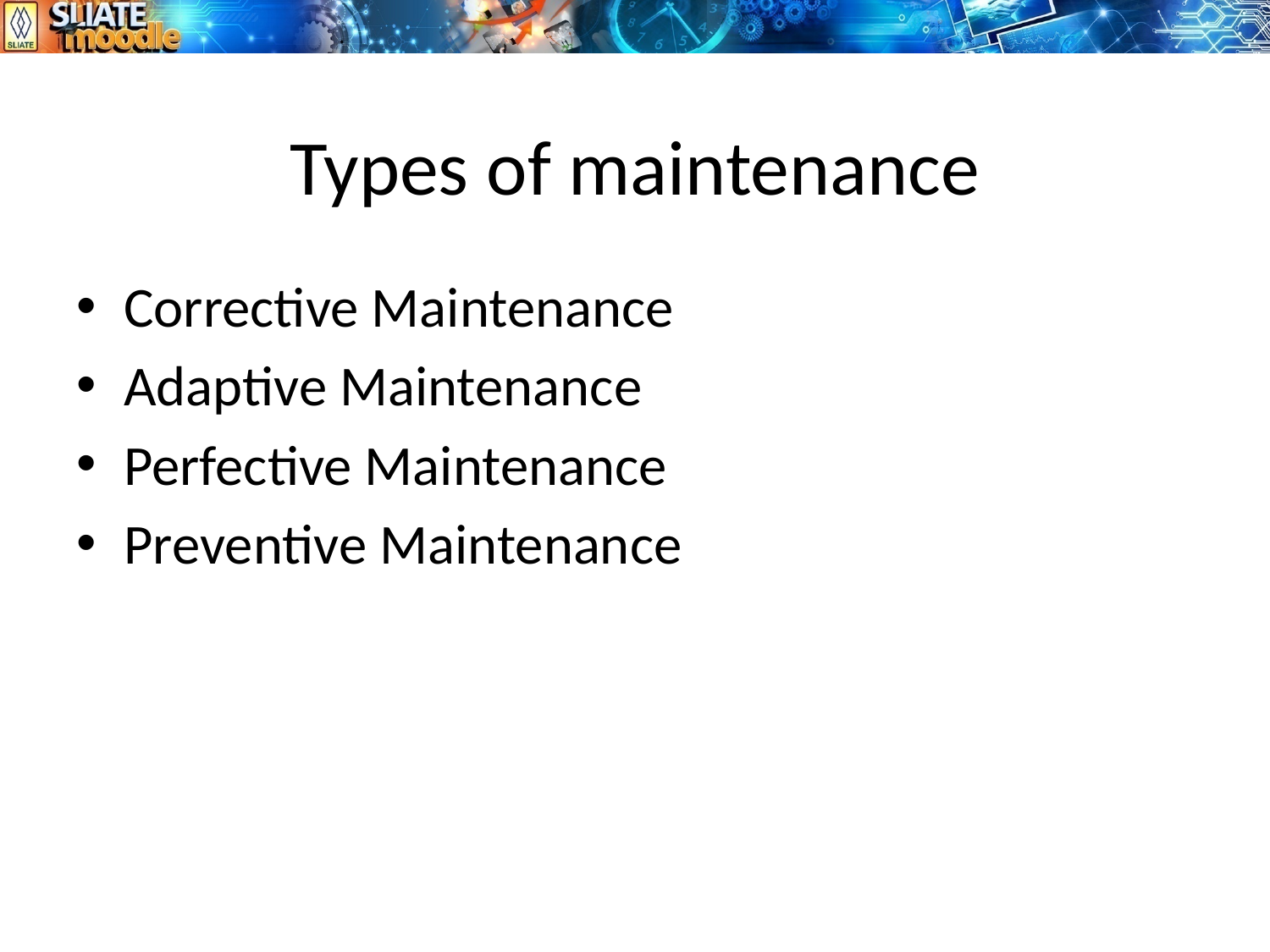

# Types of maintenance
Corrective Maintenance
Adaptive Maintenance
Perfective Maintenance
Preventive Maintenance